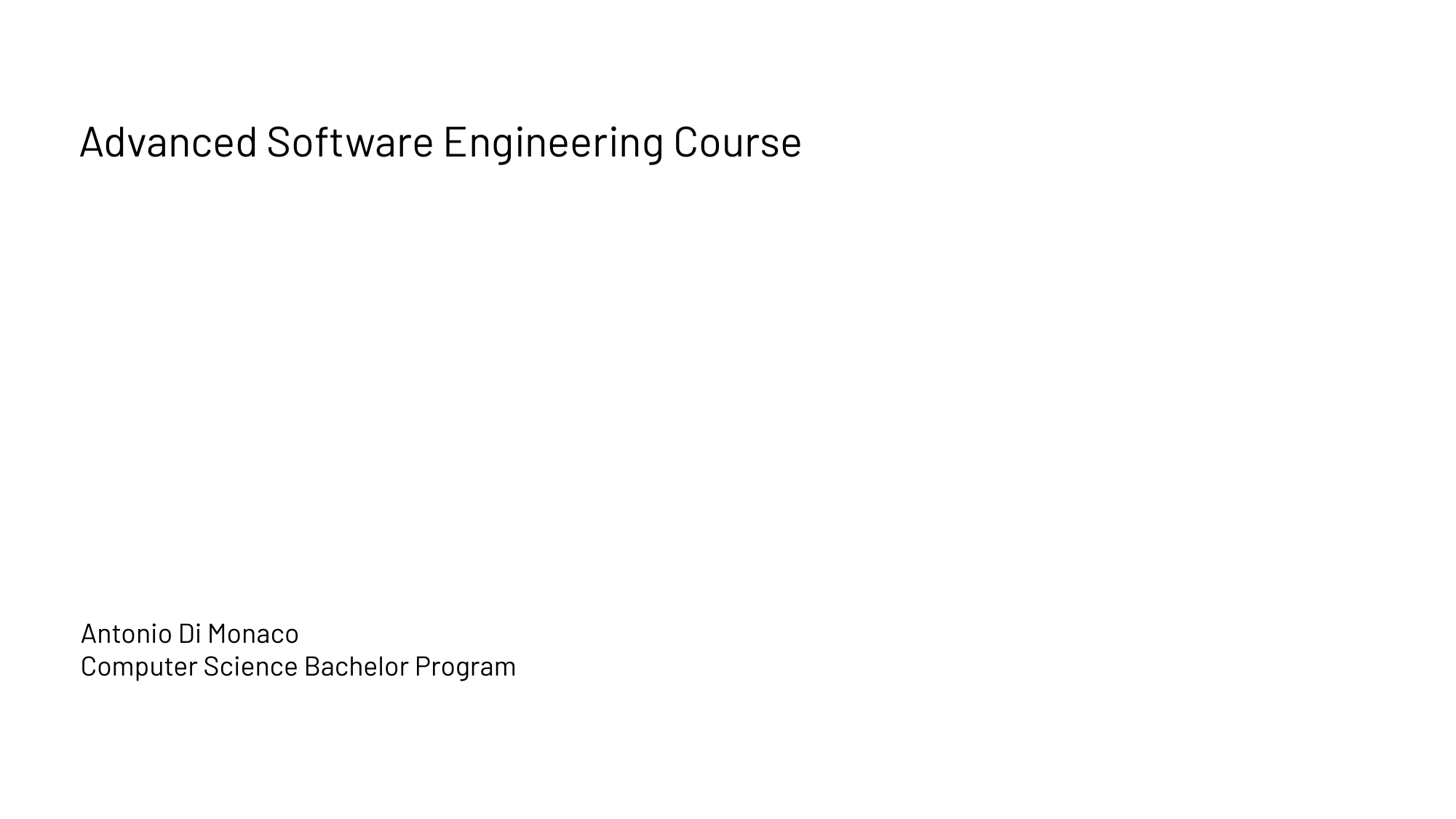

Advanced Software Engineering Course
Antonio Di Monaco
Computer Science Bachelor Program